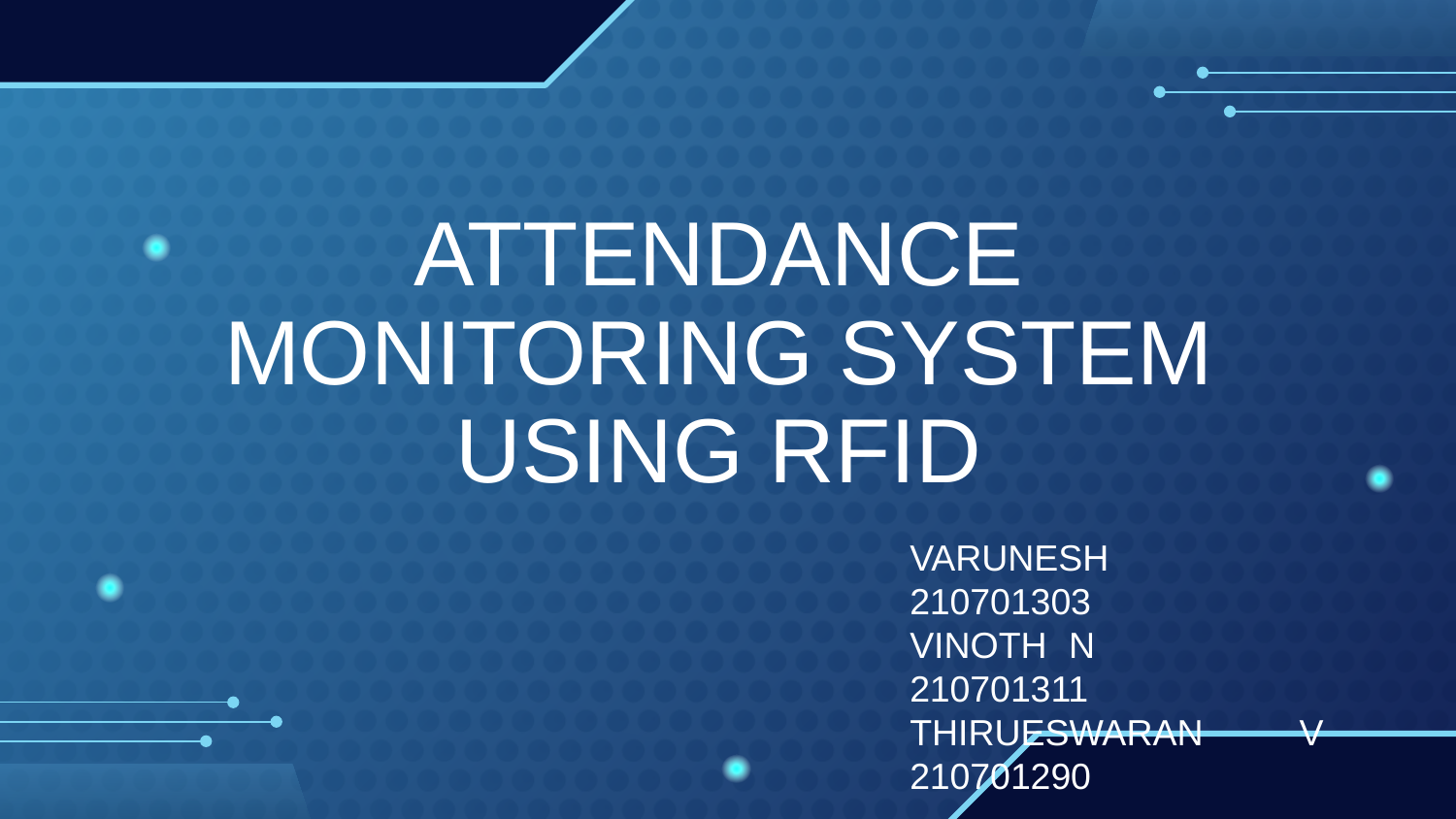

# ATTENDANCE MONITORING SYSTEM USING RFID

VARUNESH             210701303
VINOTH N                210701311
THIRUESWARAN V  210701290